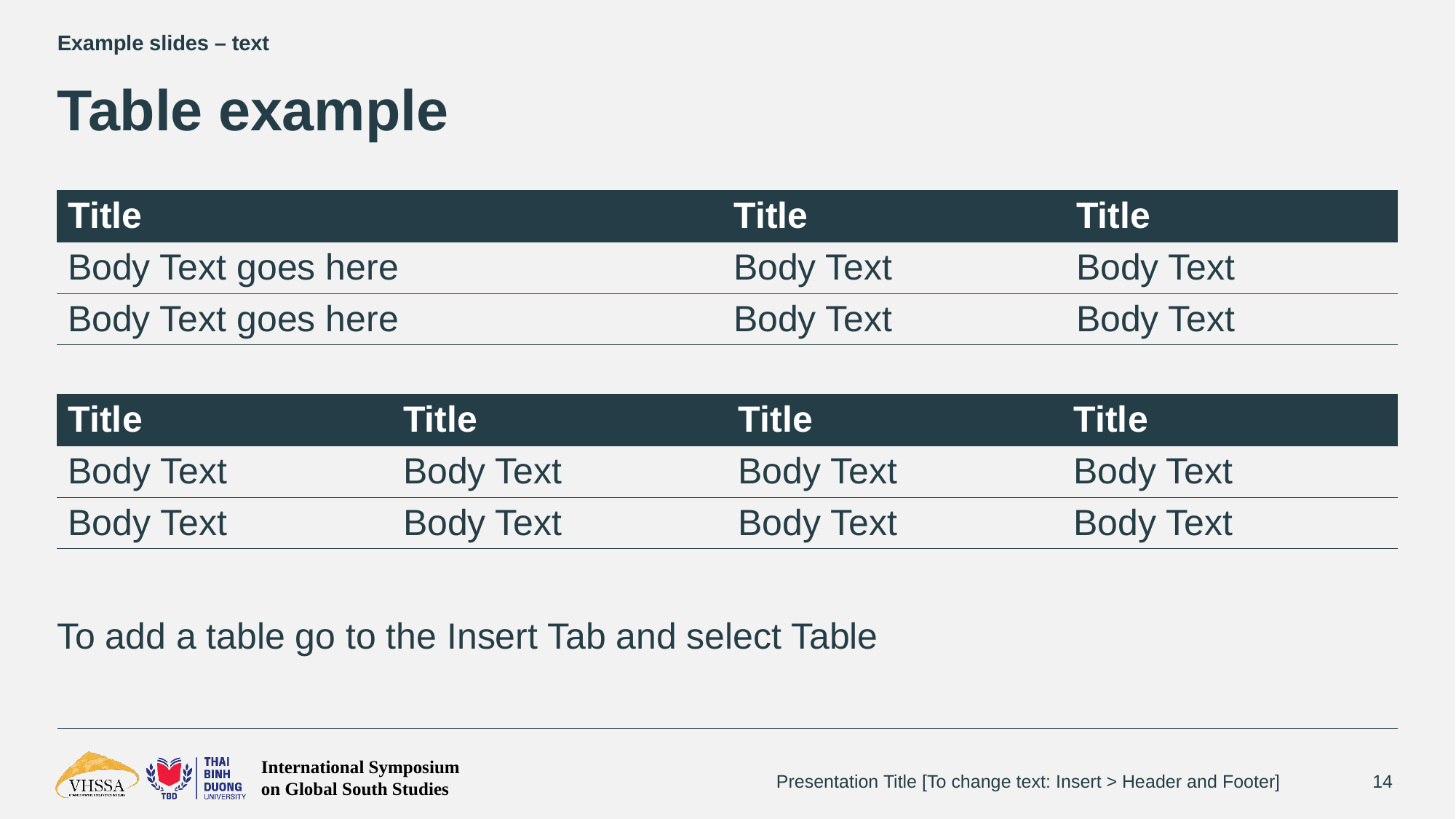

Example slides – text
# Table example
| Title | Title | Title |
| --- | --- | --- |
| Body Text goes here | Body Text | Body Text |
| Body Text goes here | Body Text | Body Text |
| Title | Title | Title | Title |
| --- | --- | --- | --- |
| Body Text | Body Text | Body Text | Body Text |
| Body Text | Body Text | Body Text | Body Text |
To add a table go to the Insert Tab and select Table
Presentation Title [To change text: Insert > Header and Footer]
14